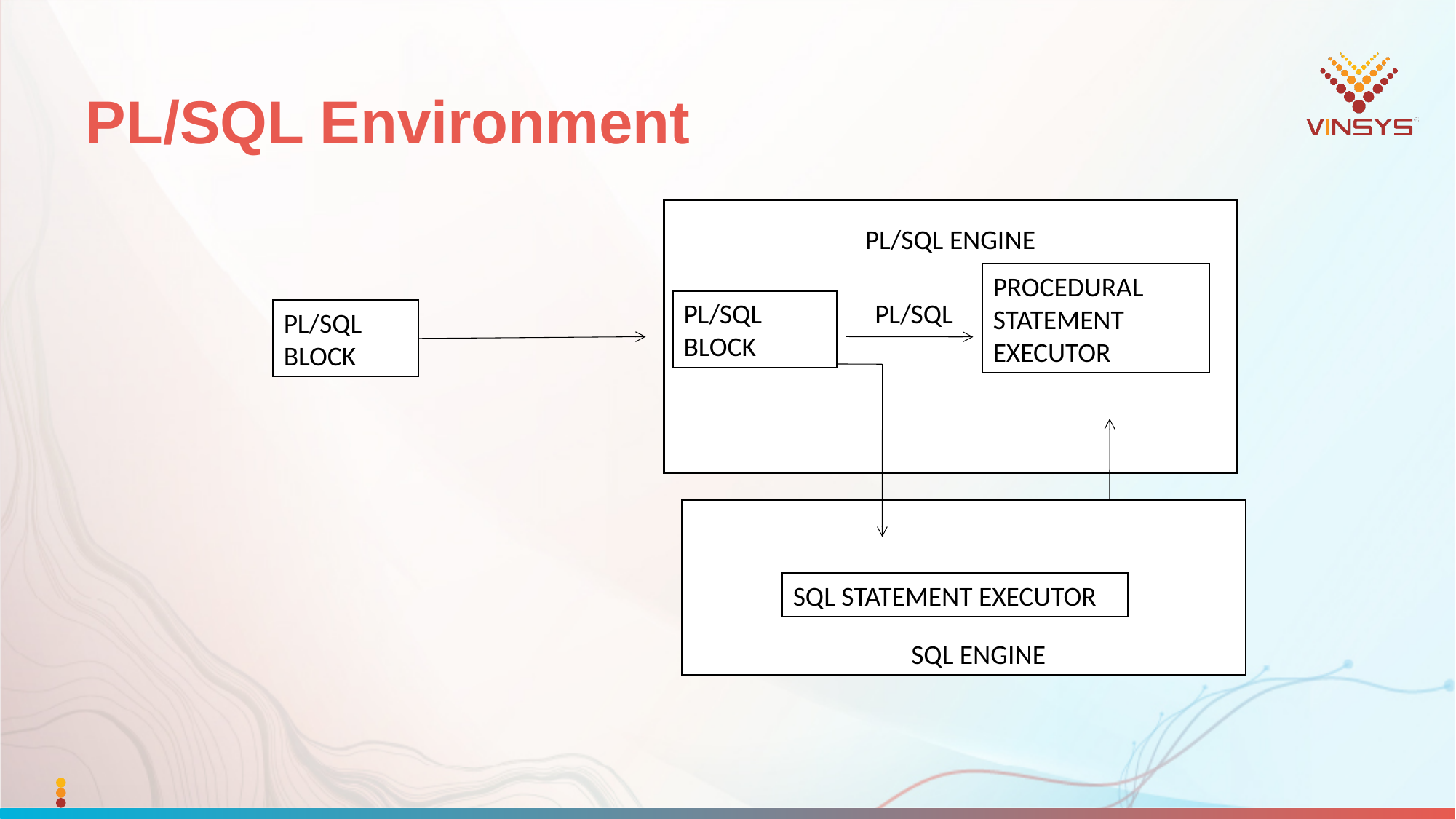

# PL/SQL Environment

PL/SQL ENGINE

PROCEDURAL STATEMENT EXECUTOR
PL/SQL
PL/SQL
BLOCK
PL/SQL BLOCK

		SQL ENGINE
SQL STATEMENT EXECUTOR